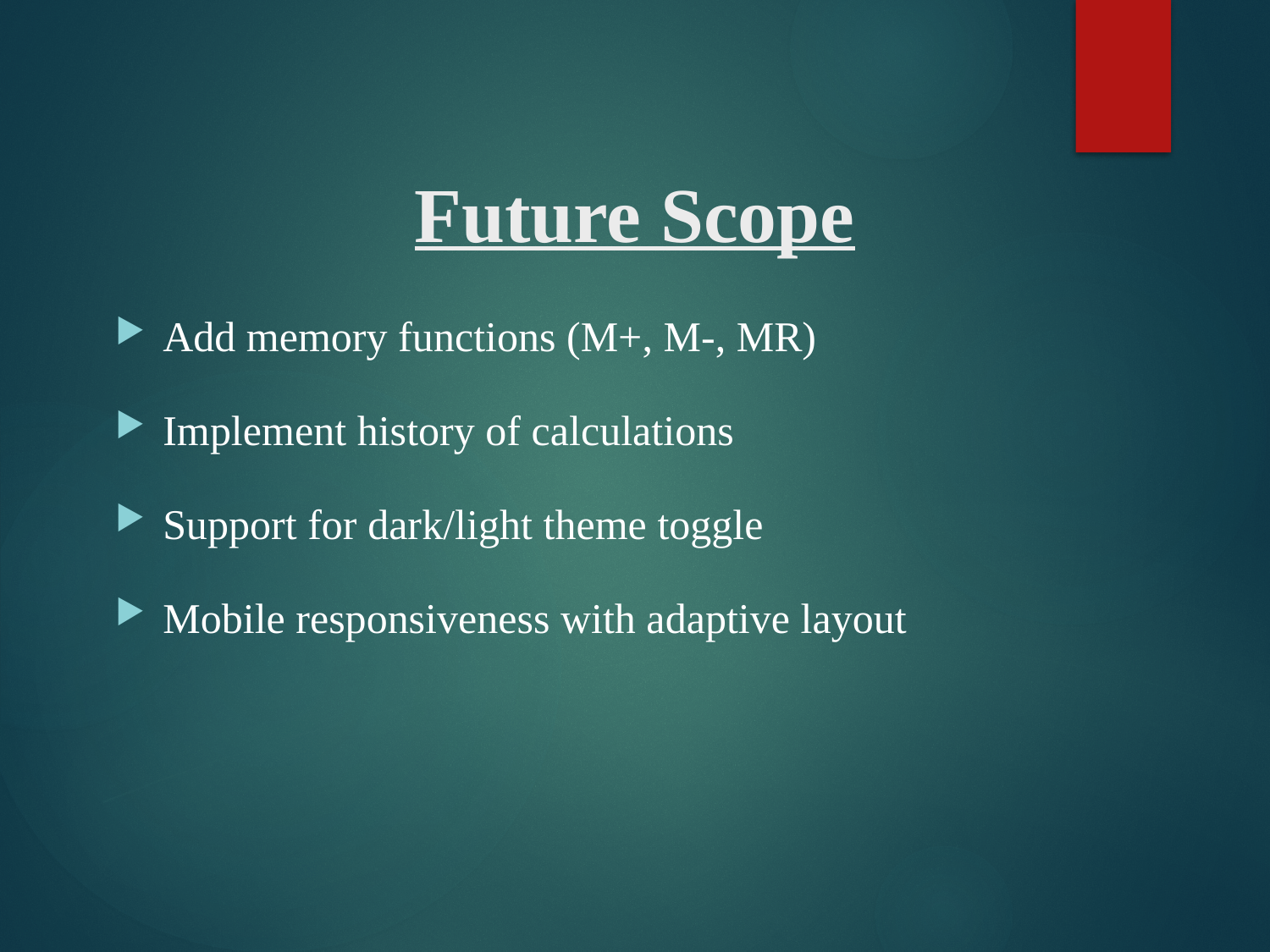

# Future Scope
Add memory functions (M+, M-, MR)
Implement history of calculations
Support for dark/light theme toggle
Mobile responsiveness with adaptive layout